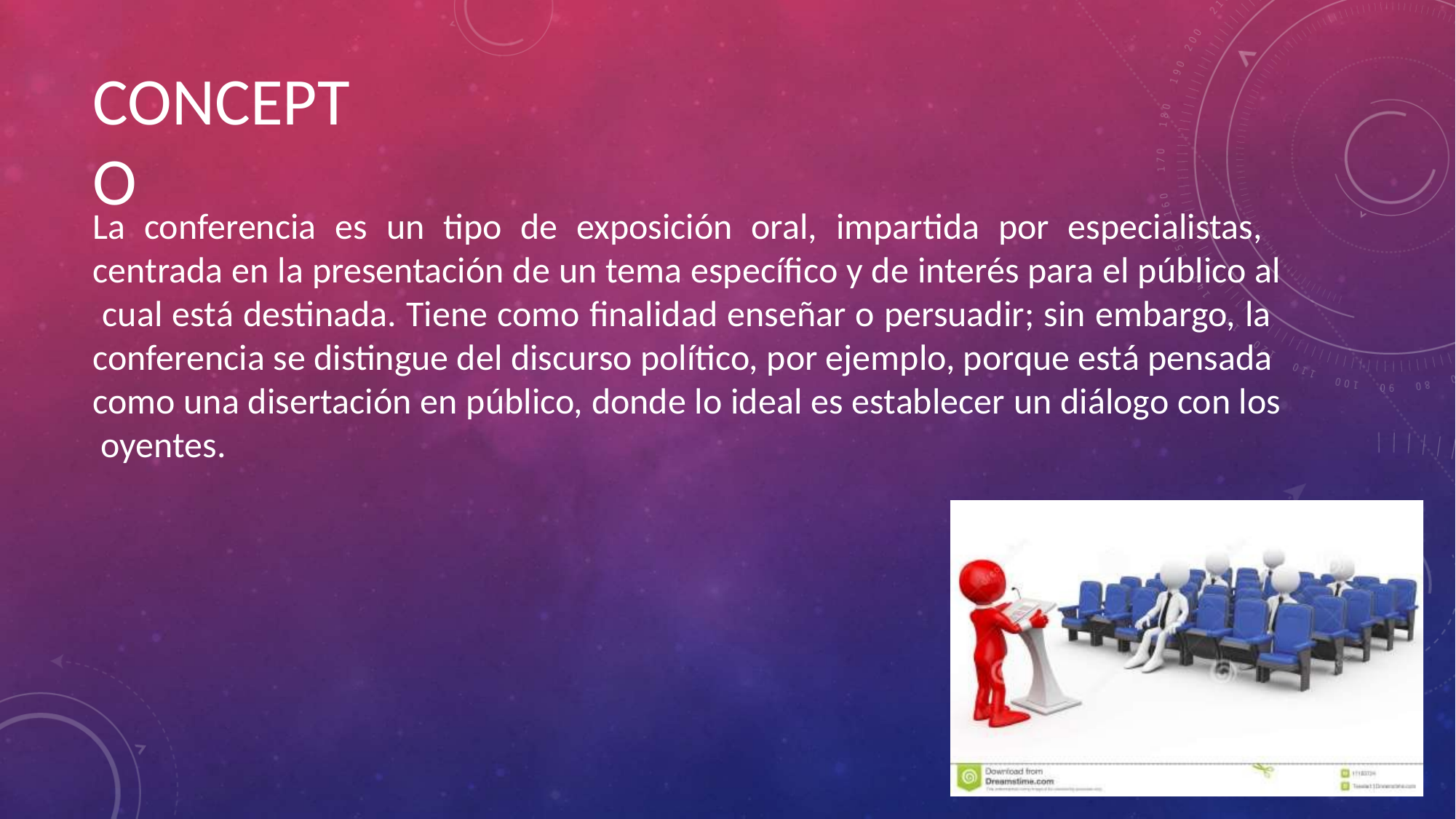

# CONCEPTO
La conferencia es un tipo de exposición oral, impartida por especialistas,  centrada en la presentación de un tema específico y de interés para el público al  cual está destinada. Tiene como finalidad enseñar o persuadir; sin embargo, la  conferencia se distingue del discurso político, por ejemplo, porque está pensada  como una disertación en público, donde lo ideal es establecer un diálogo con los  oyentes.